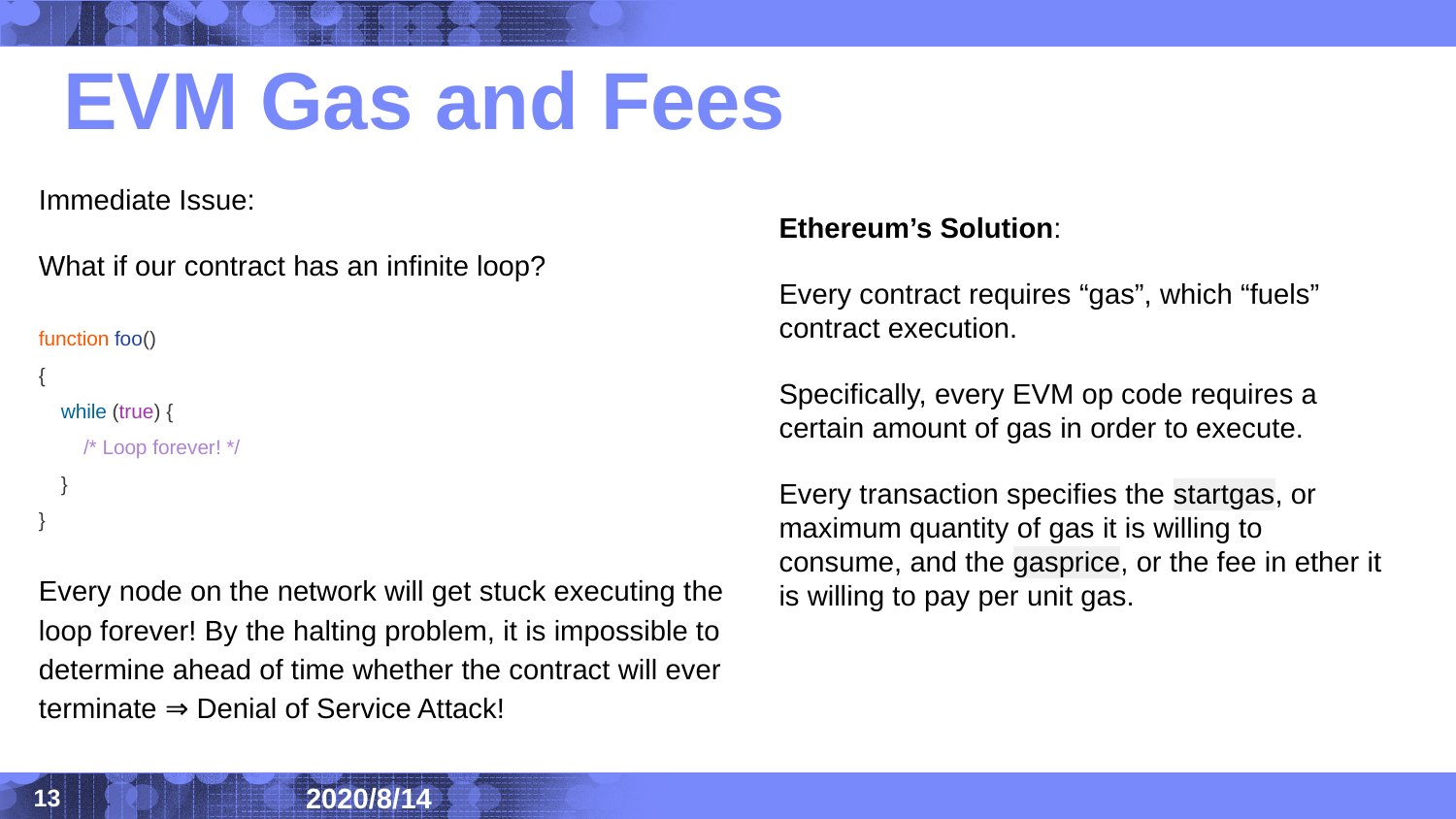

# EVM Gas and Fees
Immediate Issue:
What if our contract has an infinite loop?
function foo()
{
    while (true) {
        /* Loop forever! */
    }
}

Every node on the network will get stuck executing the loop forever! By the halting problem, it is impossible to determine ahead of time whether the contract will ever terminate ⇒ Denial of Service Attack!
Ethereum’s Solution:
Every contract requires “gas”, which “fuels” contract execution.
Specifically, every EVM op code requires a certain amount of gas in order to execute.
Every transaction specifies the startgas, or maximum quantity of gas it is willing to consume, and the gasprice, or the fee in ether it is willing to pay per unit gas.
2020/8/14